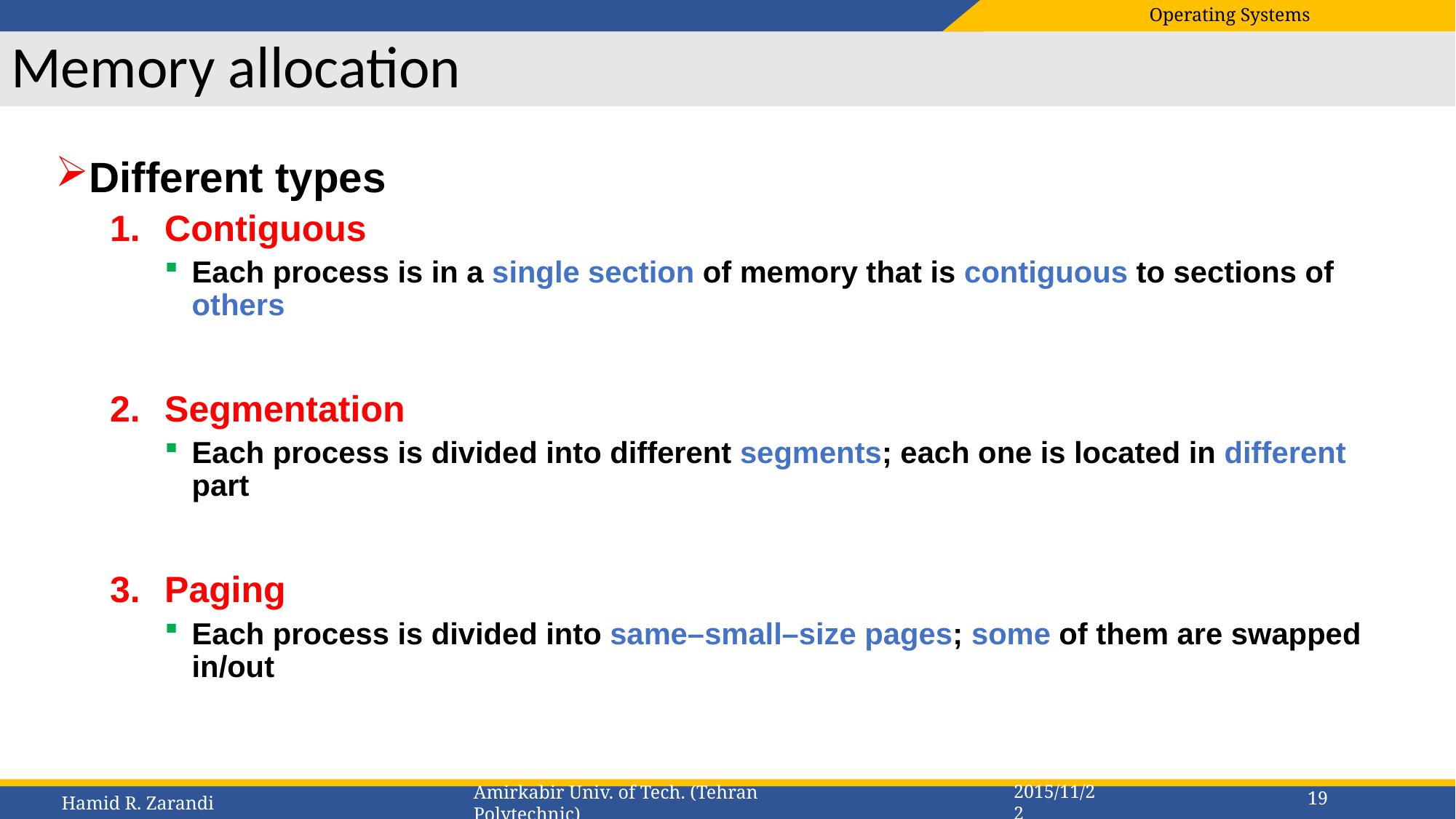

# Memory allocation
Different types
Contiguous
Each process is in a single section of memory that is contiguous to sections of others

Segmentation
Each process is divided into different segments; each one is located in different part

Paging
Each process is divided into same–small–size pages; some of them are swapped in/out